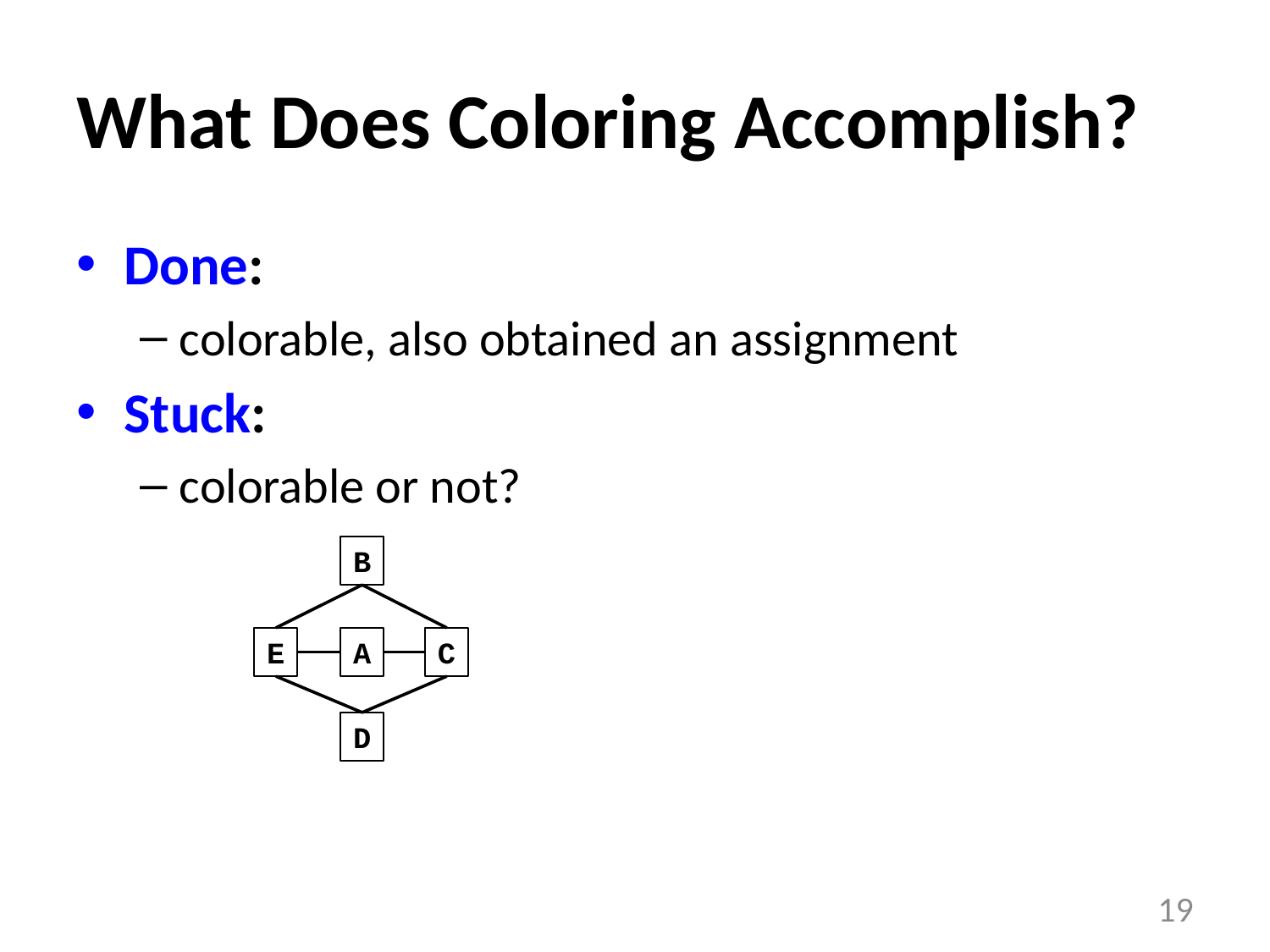

# What Does Coloring Accomplish?
Done:
colorable, also obtained an assignment
Stuck:
colorable or not?

B
E
A
C
D
19